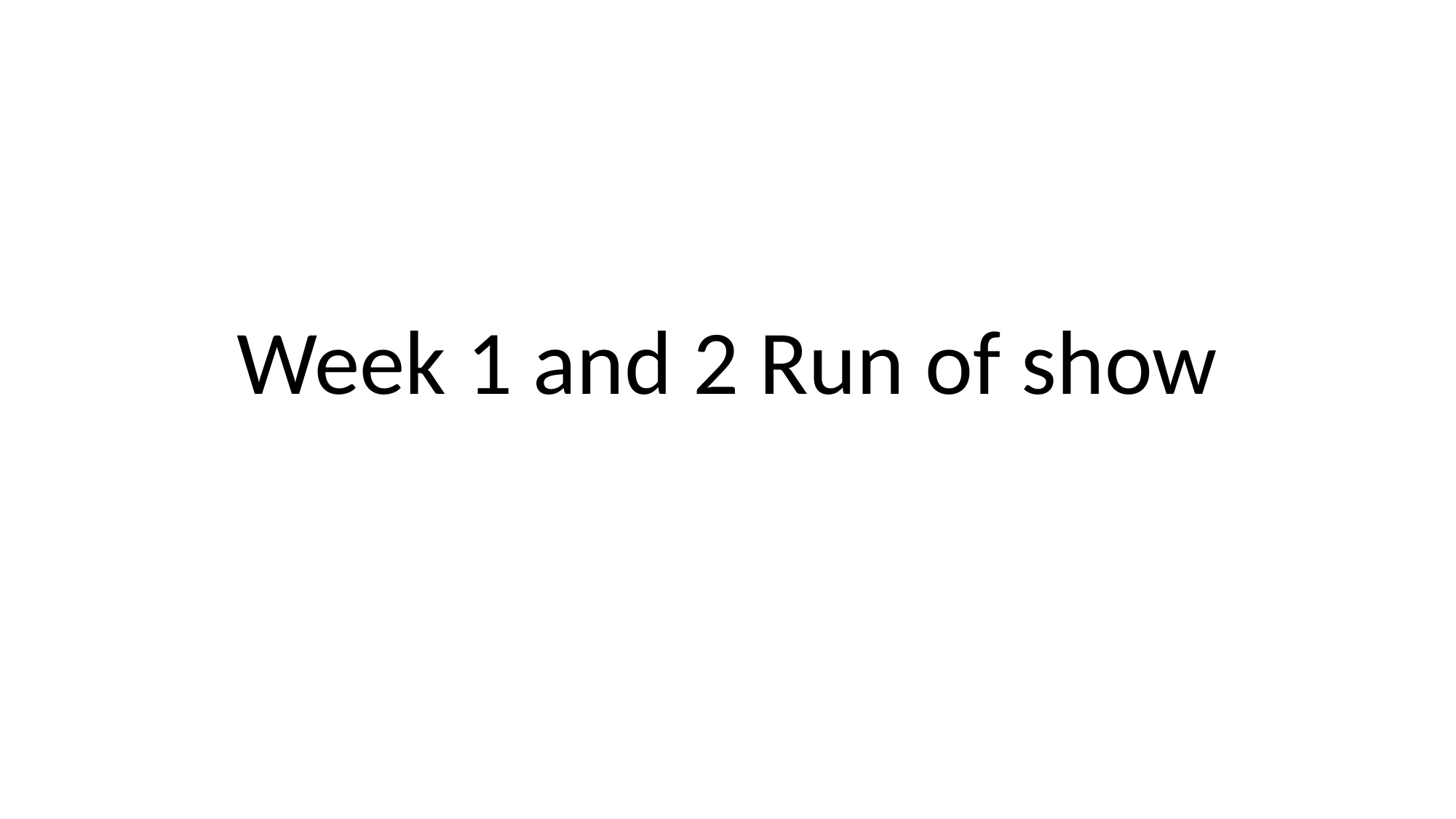

# Week 1 and 2 Run of show